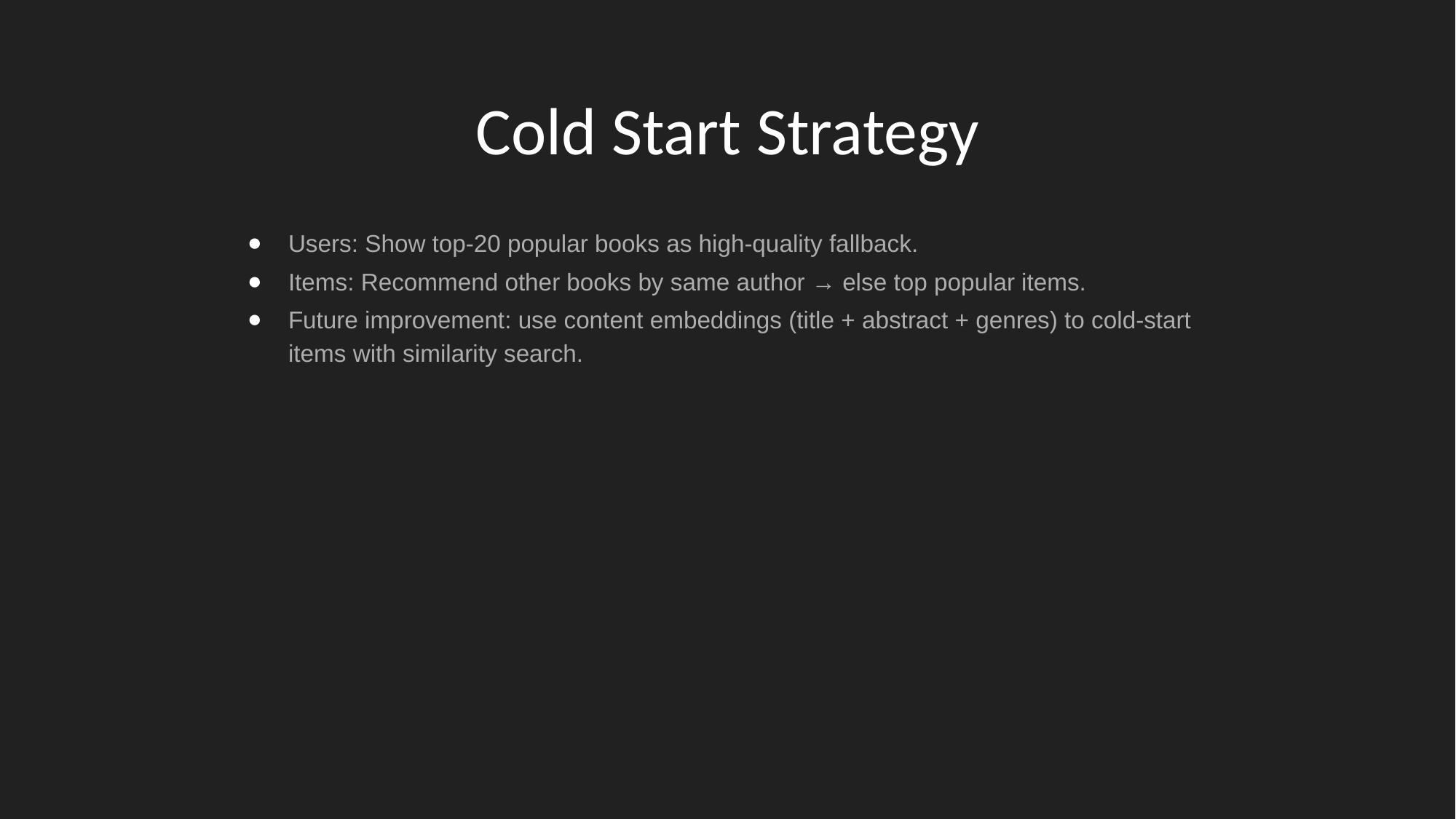

# Cold Start Strategy
Users: Show top-20 popular books as high-quality fallback.
Items: Recommend other books by same author → else top popular items.
Future improvement: use content embeddings (title + abstract + genres) to cold-start items with similarity search.